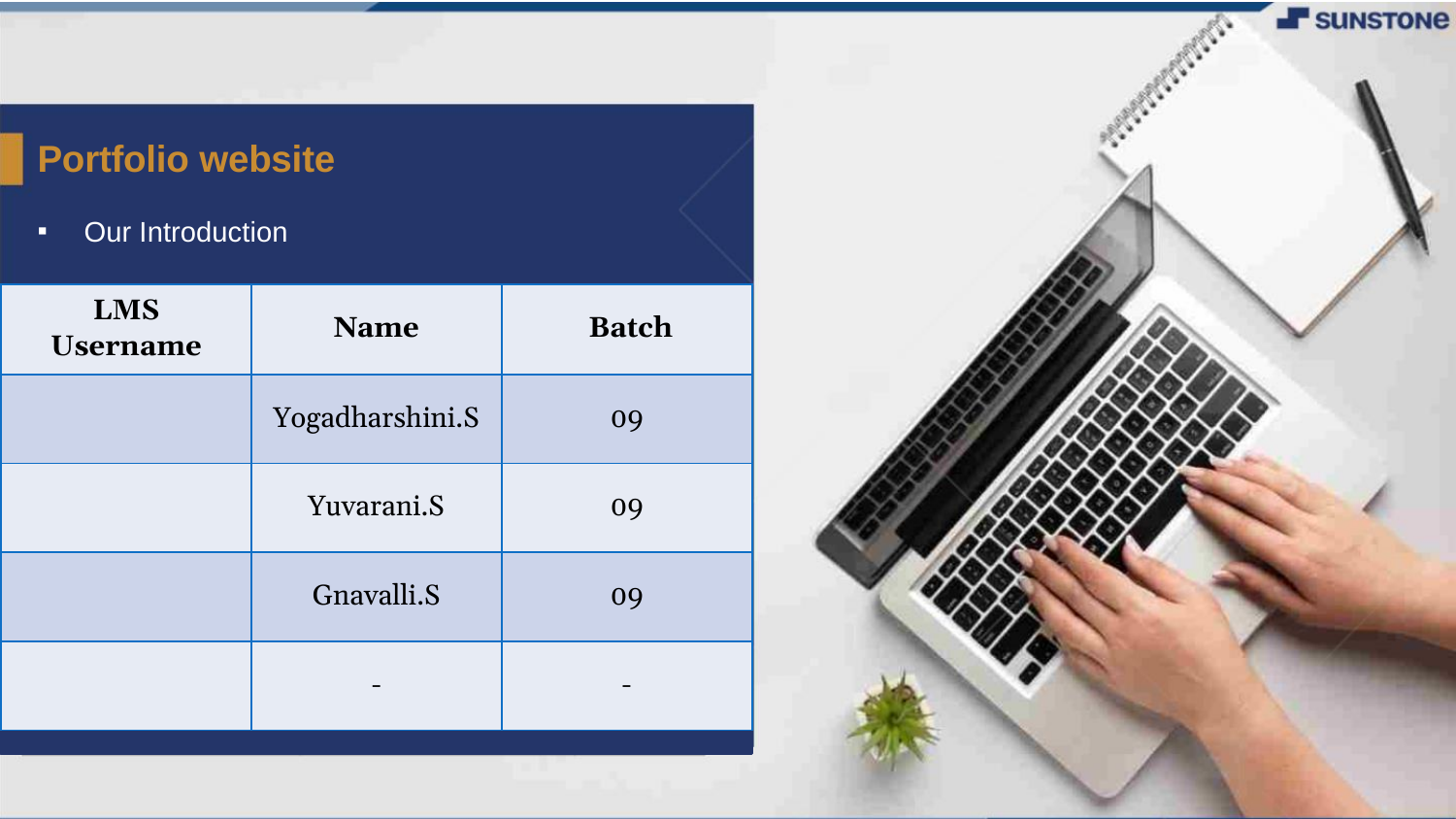

Portfolio website
Our Introduction
▪
| LMS Username | Name | Batch |
| --- | --- | --- |
|  | Yogadharshini.S | 09 |
|  | Yuvarani.S | 09 |
|  | Gnavalli.S | 09 |
|  | - | - |

LMS Username
Name
Batch